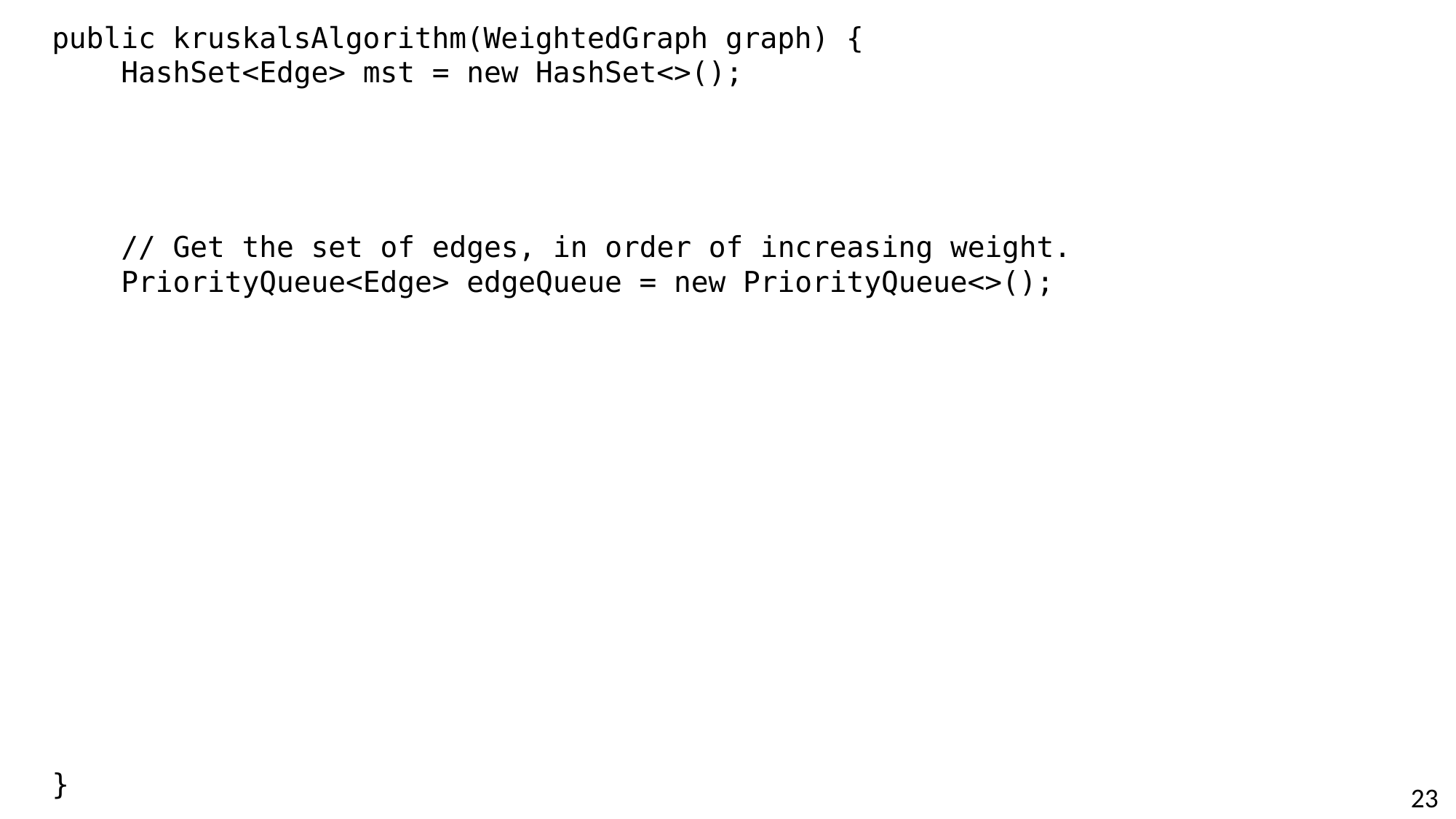

public kruskalsAlgorithm(WeightedGraph graph) {
    HashSet<Edge> mst = new HashSet<>();

    // Get the set of edges, in order of increasing weight.
    PriorityQueue<Edge> edgeQueue = new PriorityQueue<>();

}
23